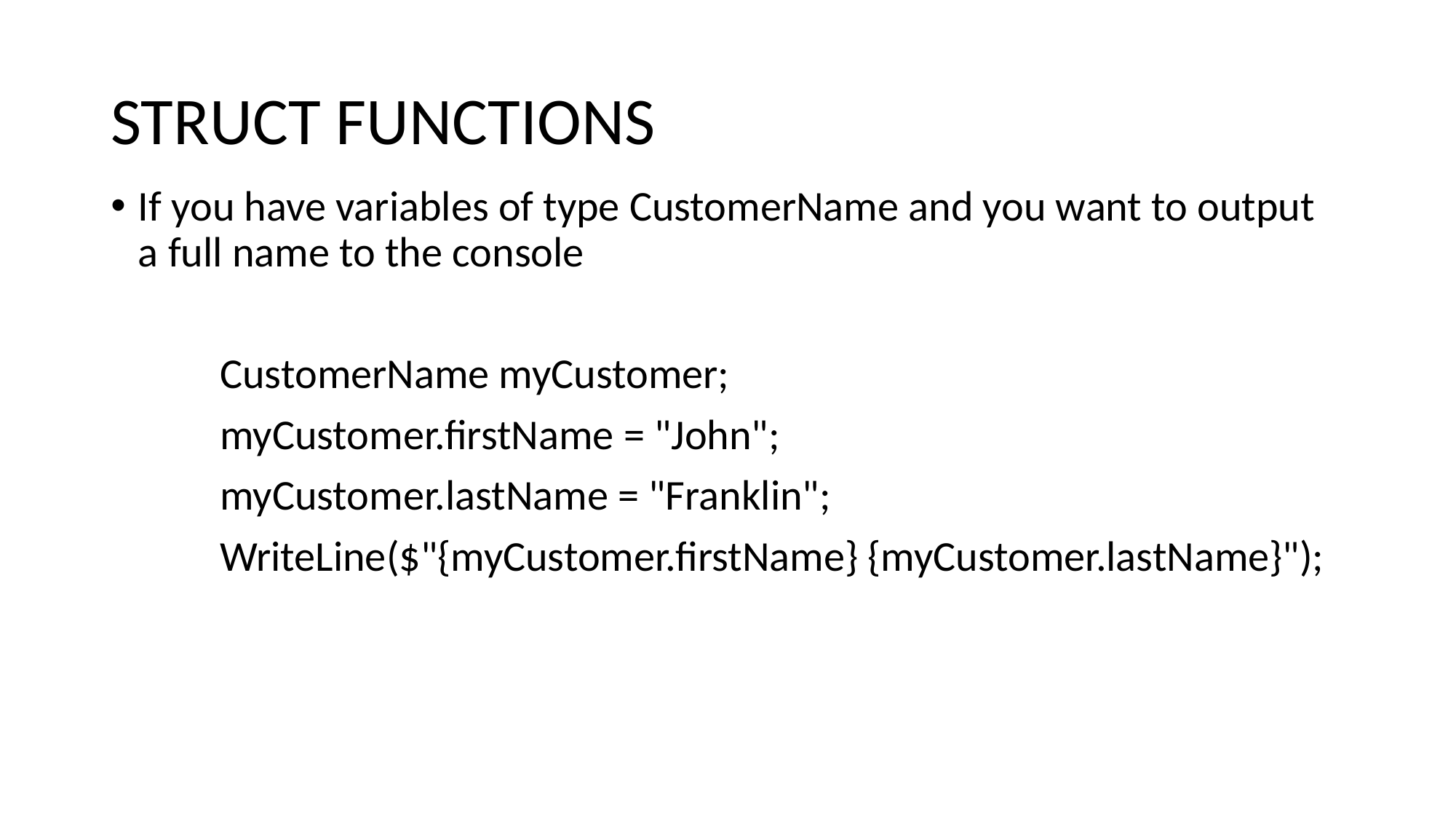

# STRUCT FUNCTIONS
If you have variables of type CustomerName and you want to output a full name to the console

	CustomerName myCustomer;
	myCustomer.firstName = "John";
	myCustomer.lastName = "Franklin";
	WriteLine($"{myCustomer.firstName} {myCustomer.lastName}");